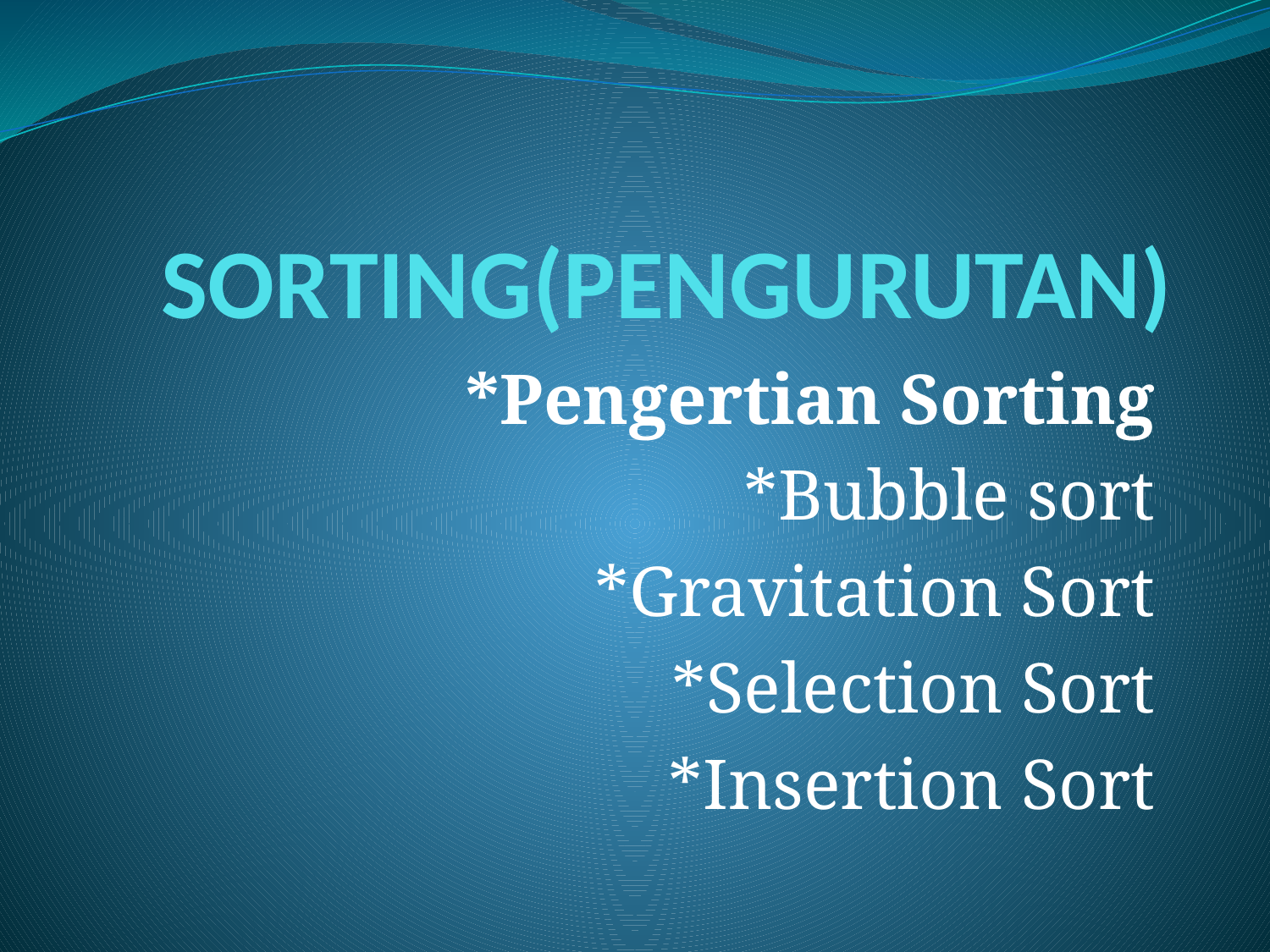

# SORTING(PENGURUTAN)
*Pengertian Sorting
*Bubble sort
*Gravitation Sort
*Selection Sort
*Insertion Sort